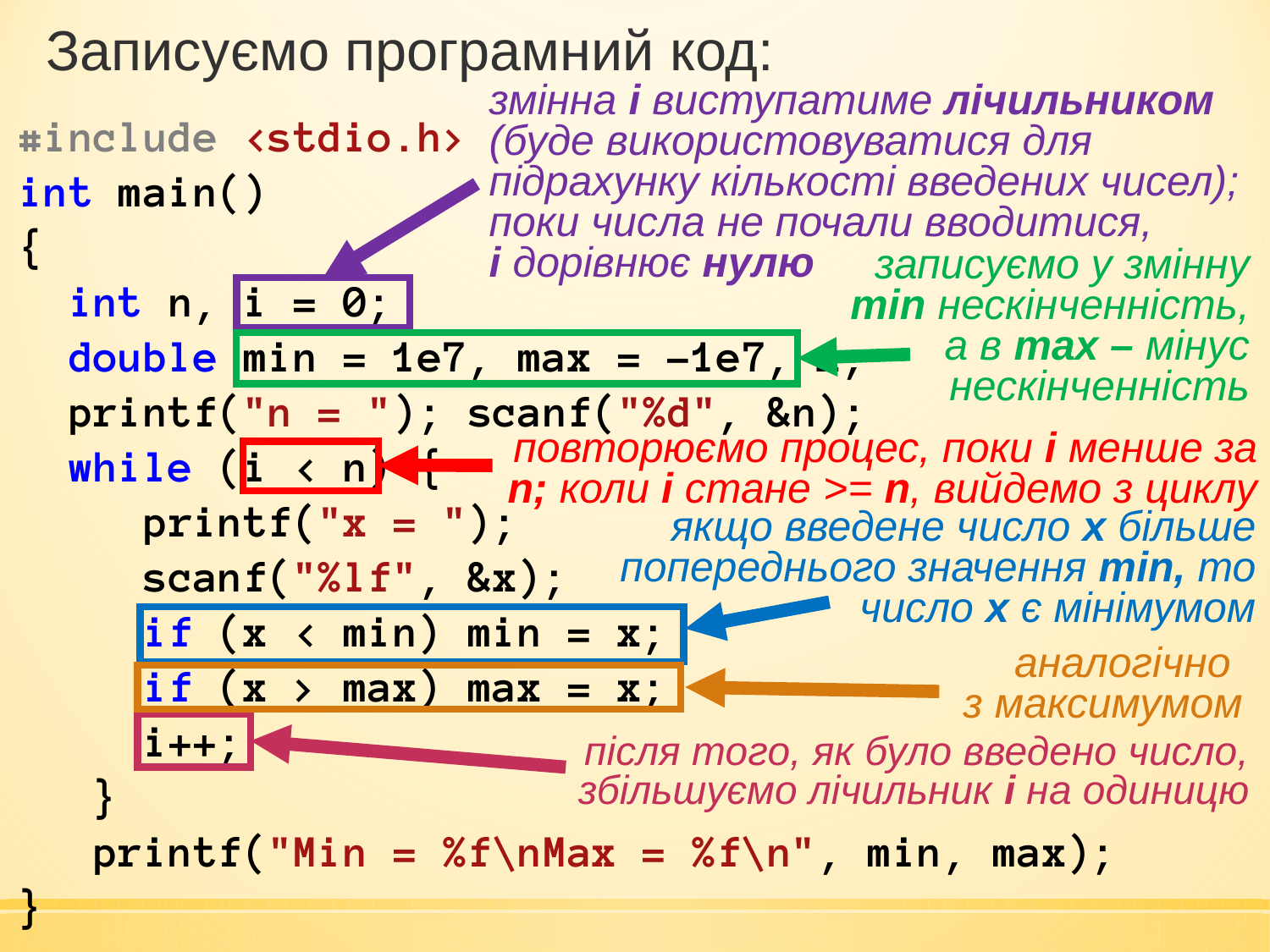

Записуємо програмний код:
змінна i виступатиме лічильником (буде використовуватися для підрахунку кількості введених чисел); поки числа не почали вводитися,
i дорівнює нулю
#include <stdio.h>
int main()
{
  int n, i = 0;
  double min = 1e7, max = -1e7, x;
  printf("n = "); scanf("%d", &n);
  while (i < n) {
     printf("x = ");
     scanf("%lf", &x);
     if (x < min) min = x;
     if (x > max) max = x;
     i++;
   }
   printf("Min = %f\nMax = %f\n", min, max);
}
записуємо у змінну min нескінченність, а в max – мінус нескінченність

повторюємо процес, поки i менше за n; коли i стане >= n, вийдемо з циклу

якщо введене число х більше попереднього значення min, то число х є мінімумом

аналогічно
з максимумом

після того, як було введено число, збільшуємо лічильник і на одиницю